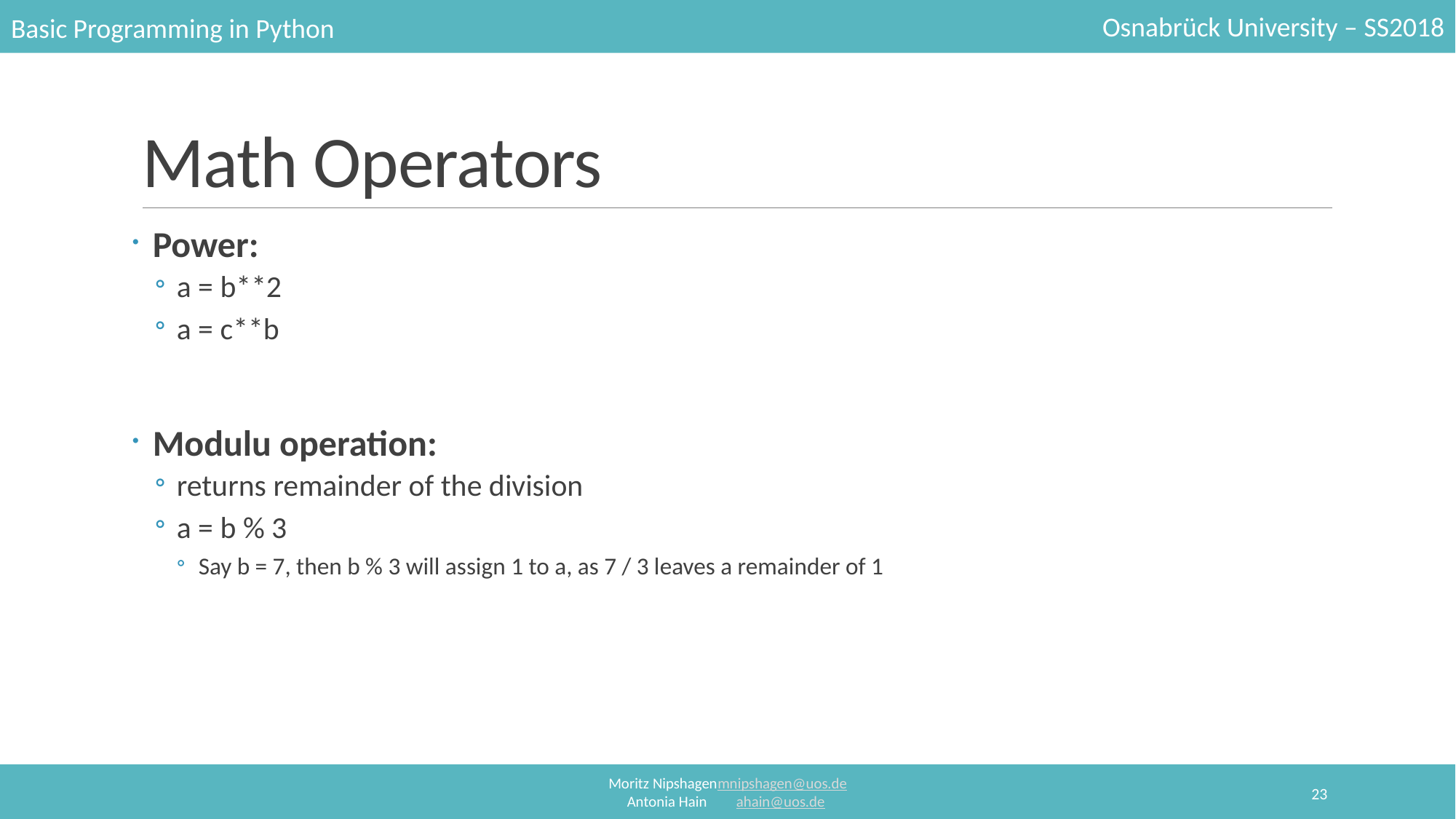

# Math Operators
Power:
a = b**2
a = c**b

Modulu operation:
returns remainder of the division
a = b % 3
Say b = 7, then b % 3 will assign 1 to a, as 7 / 3 leaves a remainder of 1
23